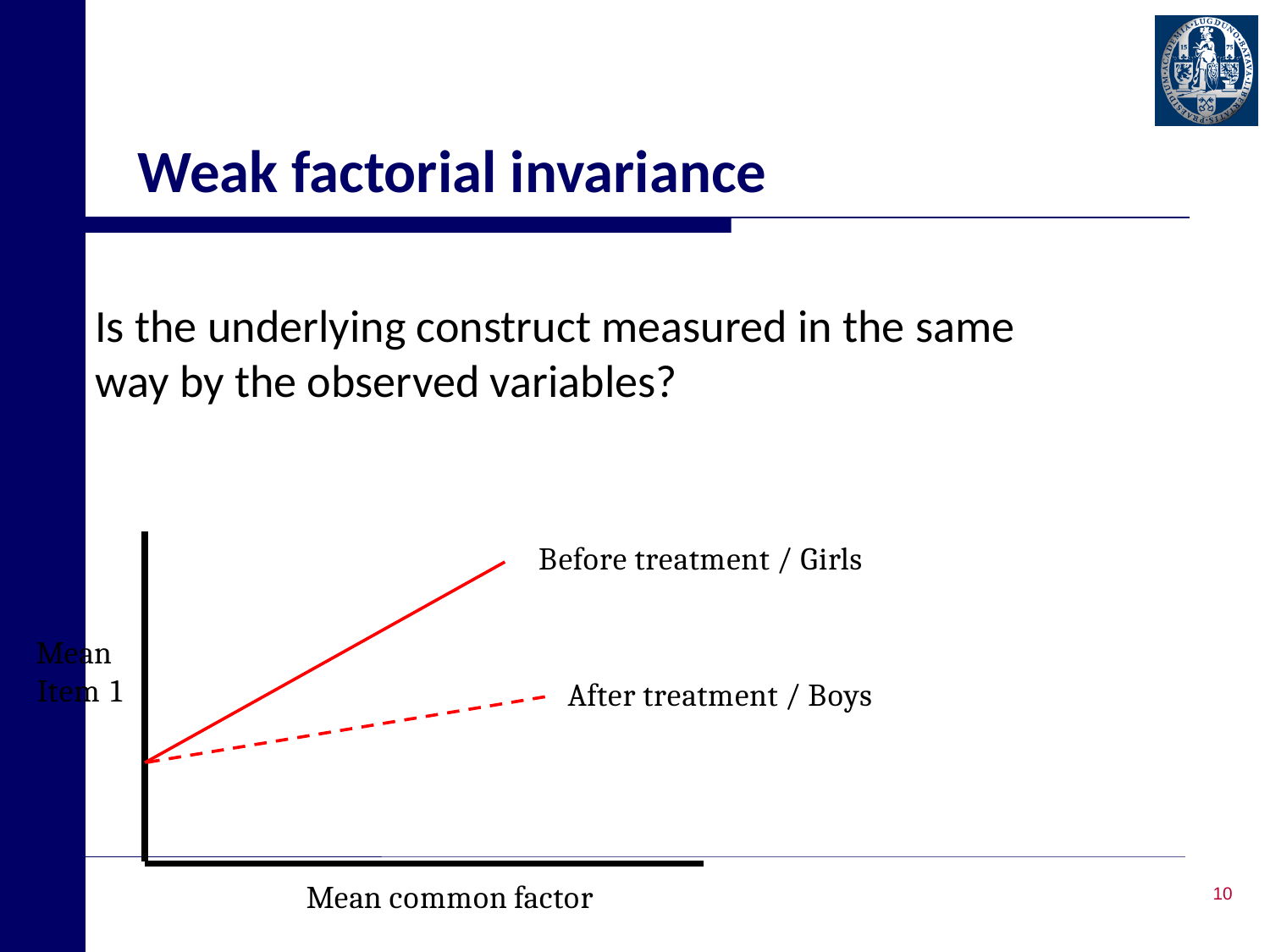

# Weak factorial invariance
Is the underlying construct measured in the same way by the observed variables?

Before treatment / Girls
Mean
Item 1
After treatment / Boys
10
Mean common factor